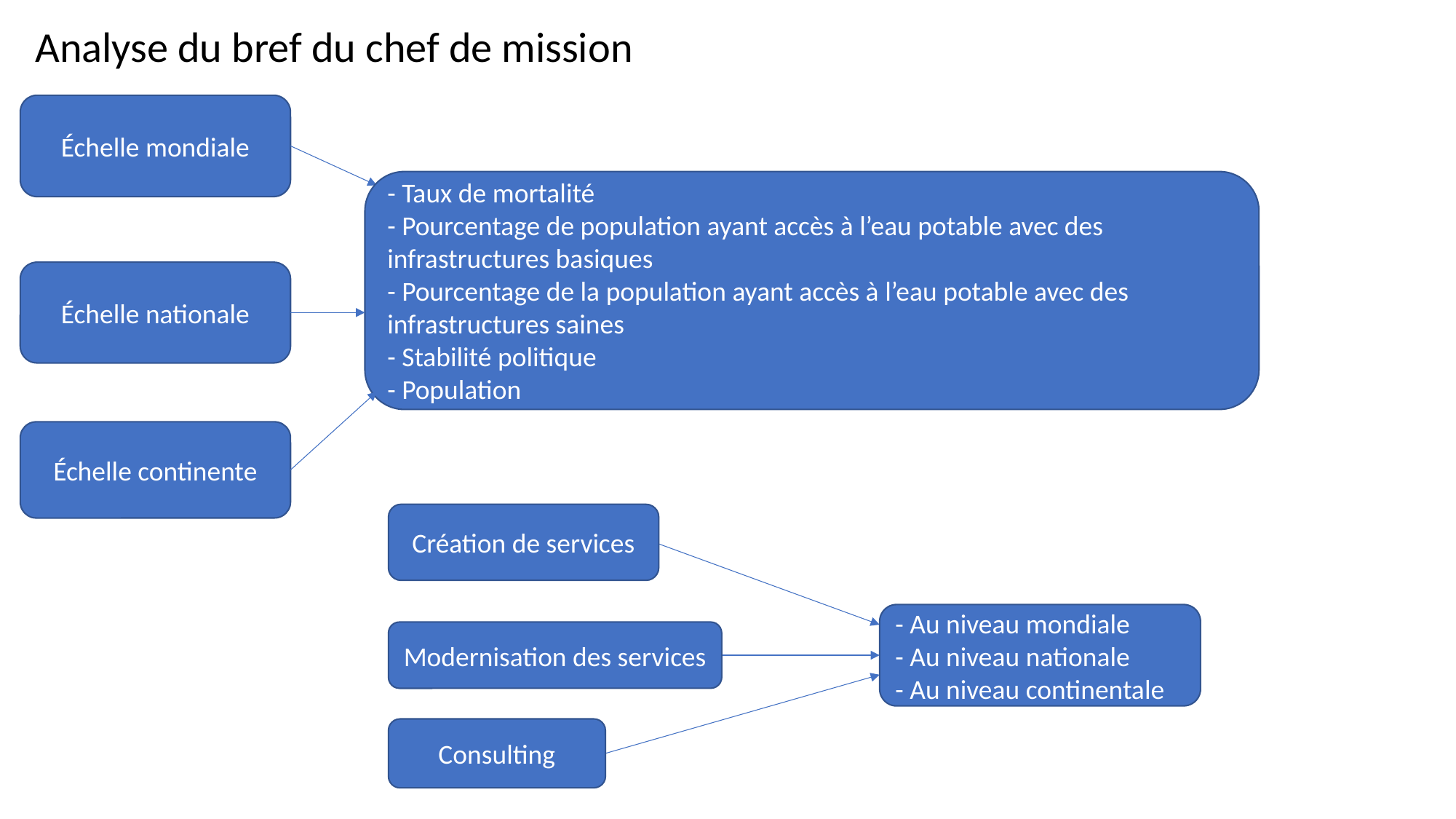

Analyse du bref du chef de mission
Échelle mondiale
- Taux de mortalité
- Pourcentage de population ayant accès à l’eau potable avec des infrastructures basiques
- Pourcentage de la population ayant accès à l’eau potable avec des infrastructures saines
- Stabilité politique
- Population
Échelle nationale
Échelle continente
Création de services
- Au niveau mondiale
- Au niveau nationale
- Au niveau continentale
Modernisation des services
Consulting